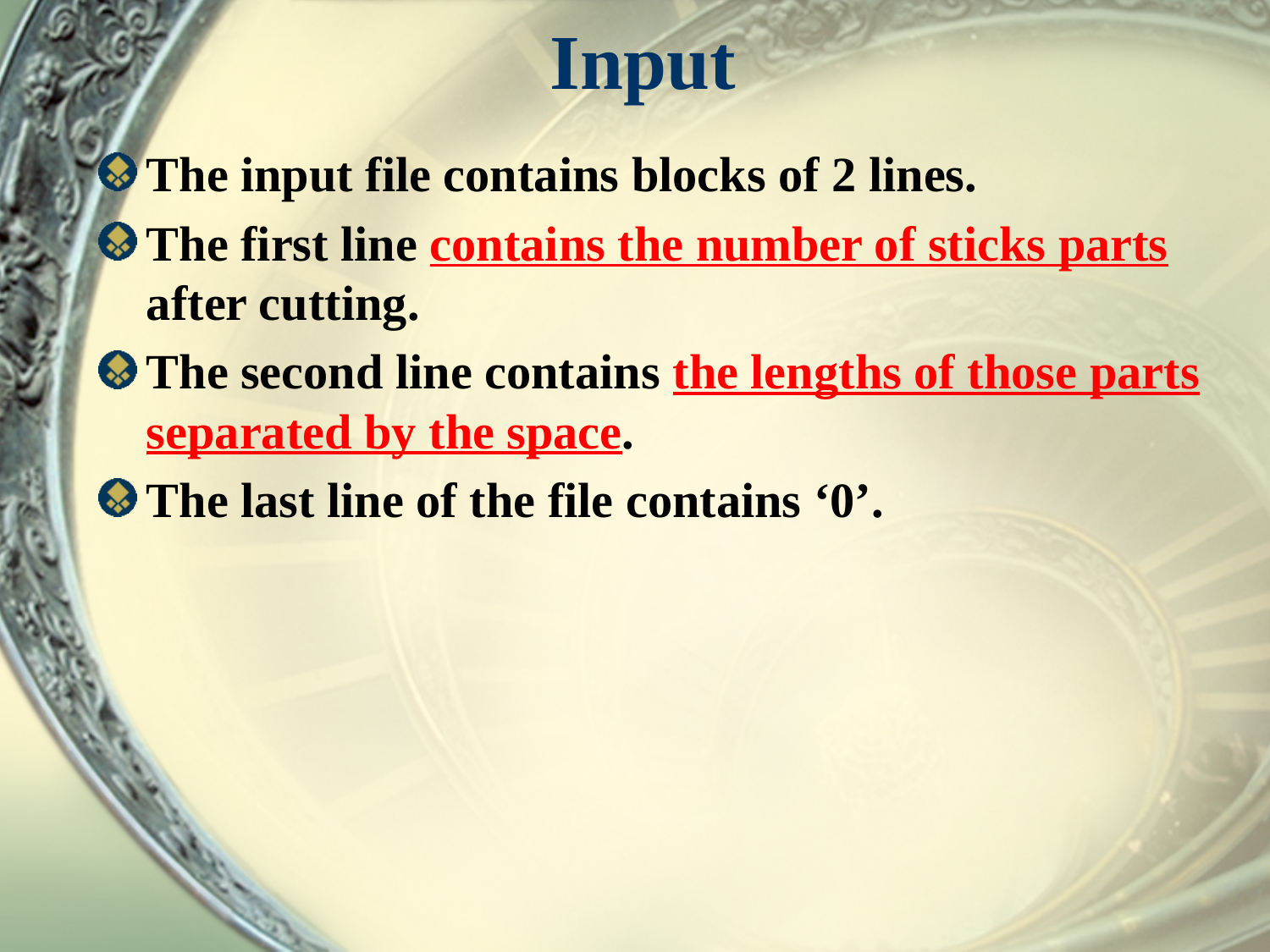

# Input
The input file contains blocks of 2 lines.
The first line contains the number of sticks parts after cutting.
The second line contains the lengths of those parts separated by the space.
The last line of the file contains ‘0’.